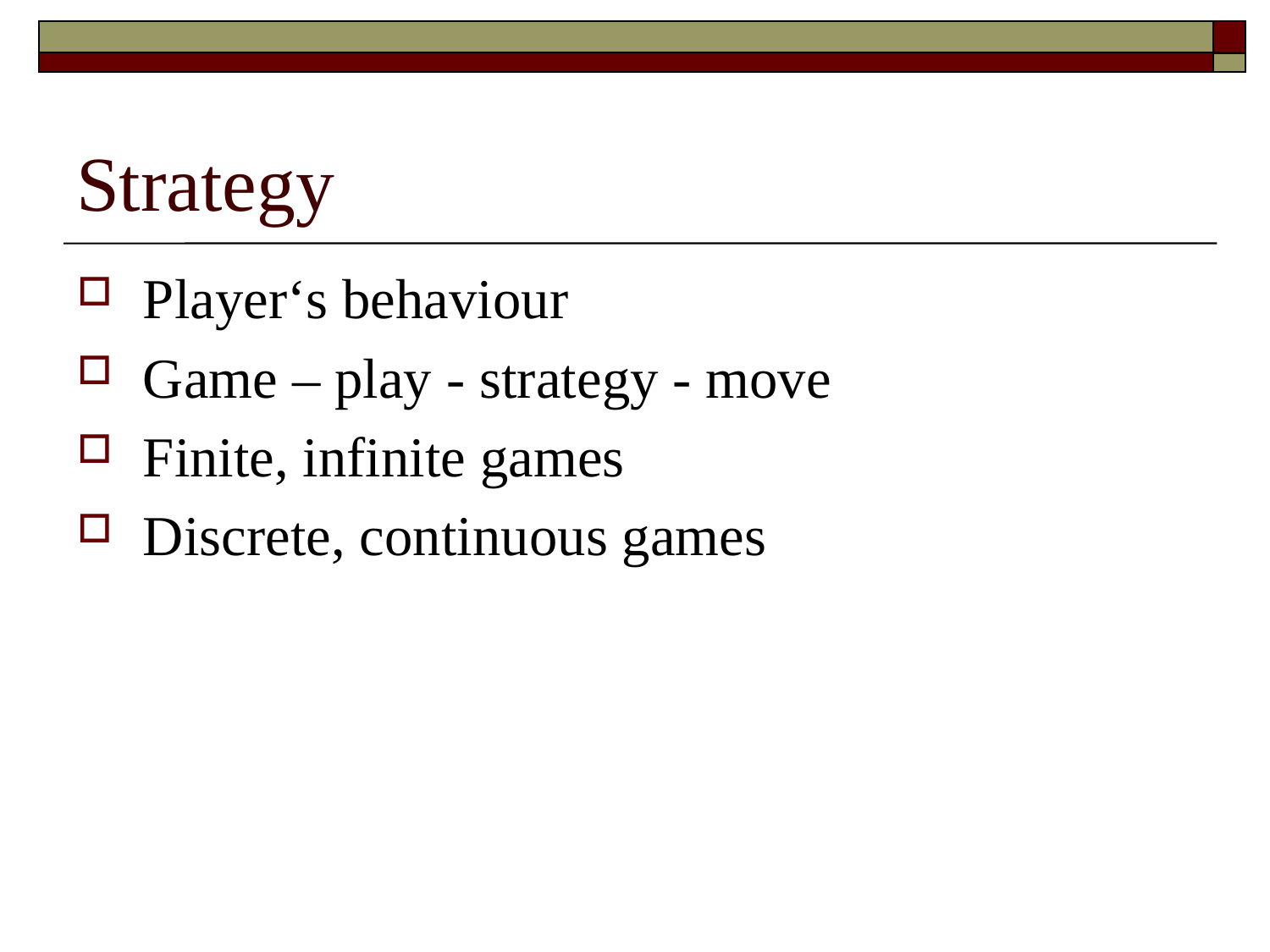

# Strategy
Player‘s behaviour
Game – play - strategy - move
Finite, infinite games
Discrete, continuous games